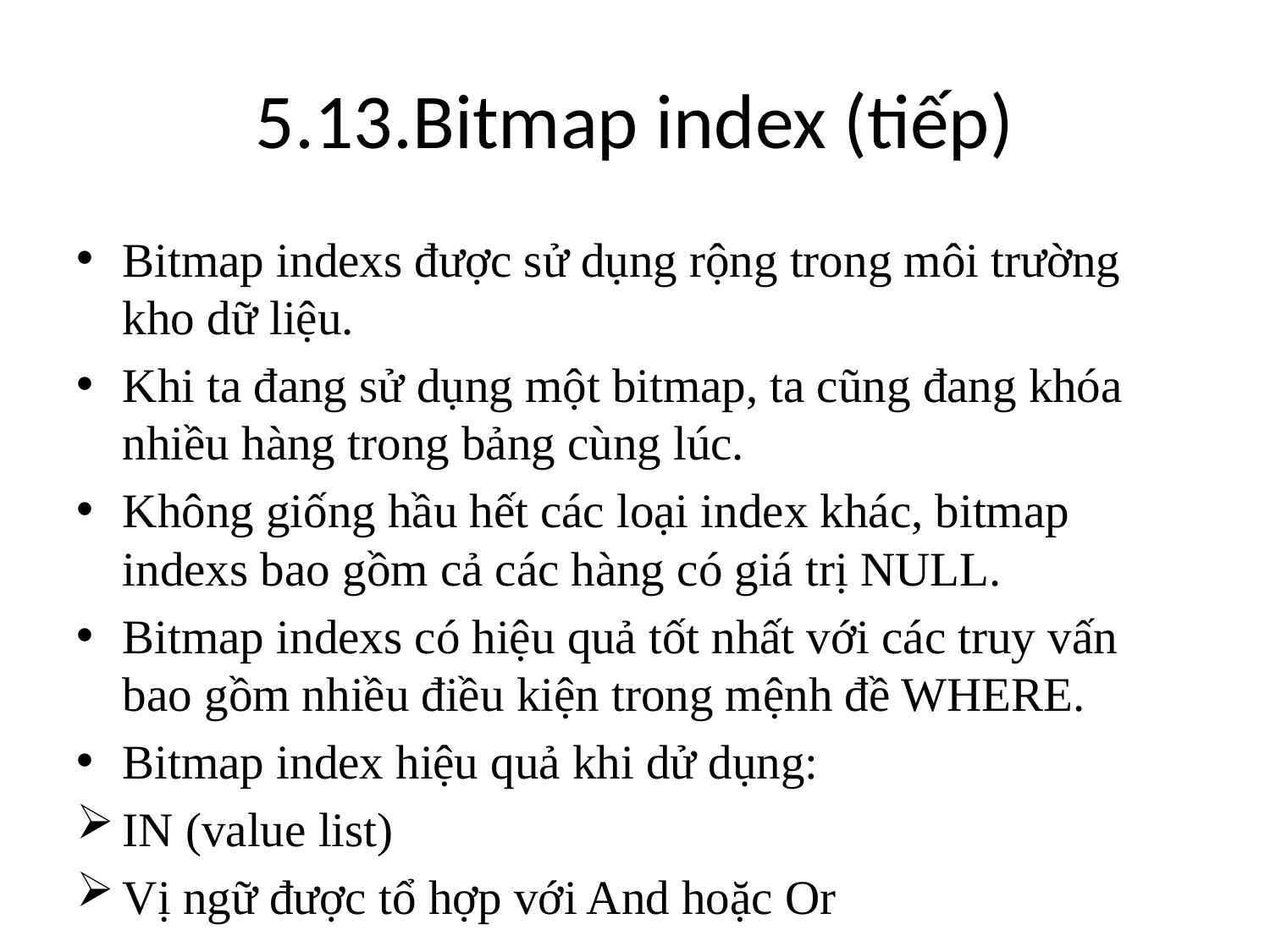

# 5.13.Bitmap index (tiếp)
Bitmap indexs được sử dụng rộng trong môi trường kho dữ liệu.
Khi ta đang sử dụng một bitmap, ta cũng đang khóa nhiều hàng trong bảng cùng lúc.
Không giống hầu hết các loại index khác, bitmap indexs bao gồm cả các hàng có giá trị NULL.
Bitmap indexs có hiệu quả tốt nhất với các truy vấn bao gồm nhiều điều kiện trong mệnh đề WHERE.
Bitmap index hiệu quả khi dử dụng:
IN (value list)
Vị ngữ được tổ hợp với And hoặc Or